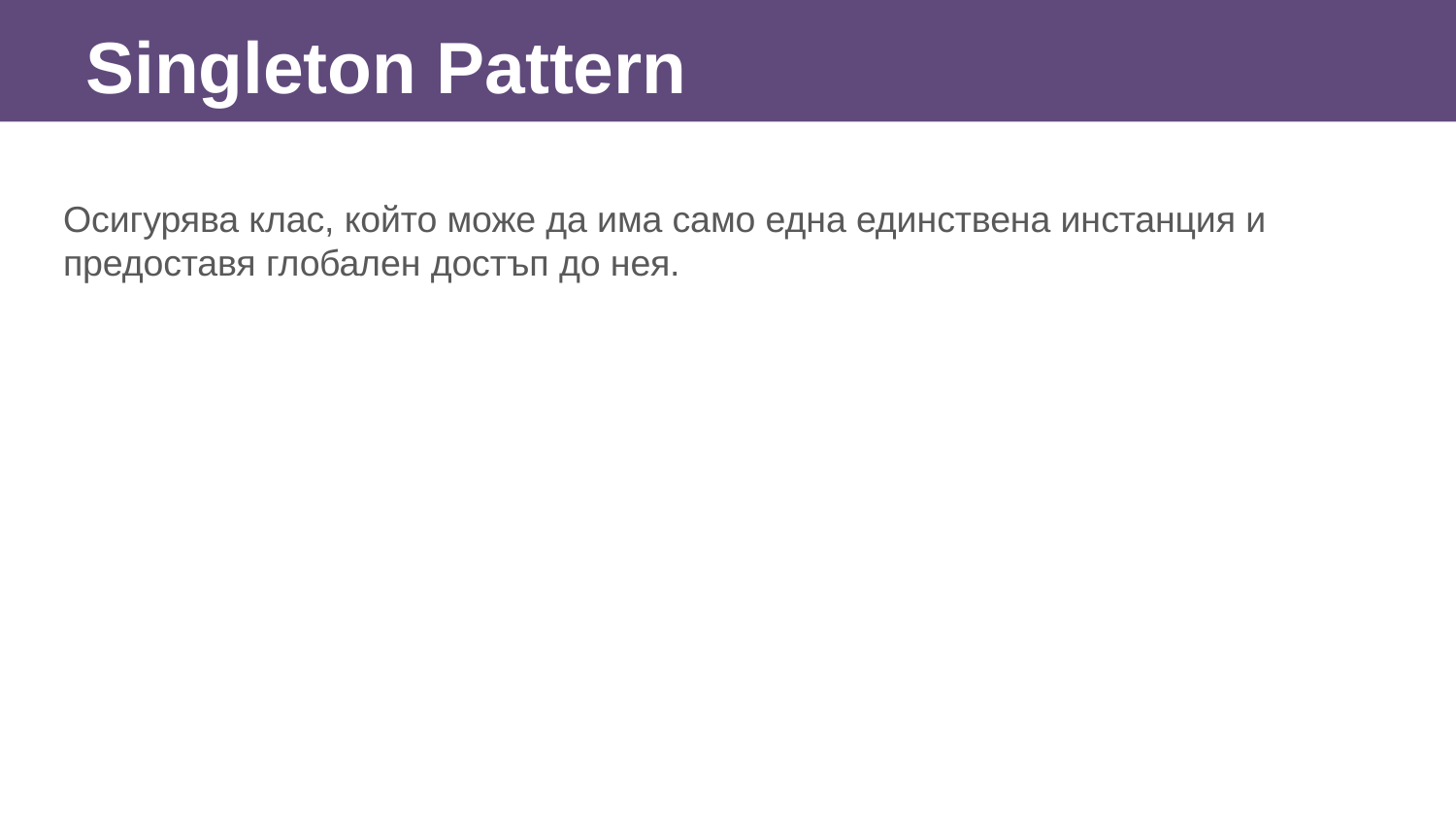

Singleton Pattern
Осигурява клас, който може да има само една единствена инстанция и предоставя глобален достъп до нея.